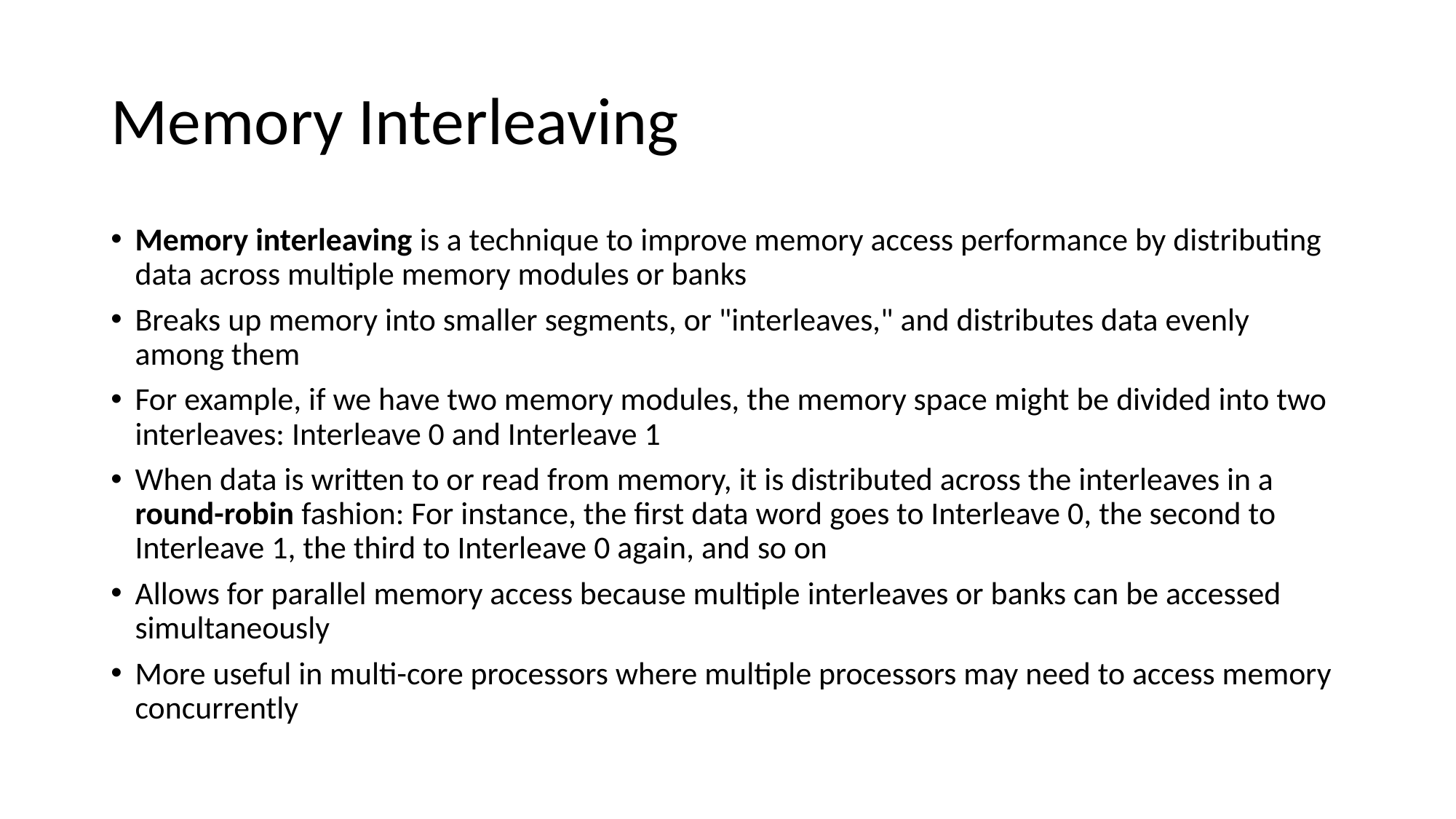

# Memory Interleaving
Memory interleaving is a technique to improve memory access performance by distributing data across multiple memory modules or banks
Breaks up memory into smaller segments, or "interleaves," and distributes data evenly among them
For example, if we have two memory modules, the memory space might be divided into two interleaves: Interleave 0 and Interleave 1
When data is written to or read from memory, it is distributed across the interleaves in a round-robin fashion: For instance, the first data word goes to Interleave 0, the second to Interleave 1, the third to Interleave 0 again, and so on
Allows for parallel memory access because multiple interleaves or banks can be accessed simultaneously
More useful in multi-core processors where multiple processors may need to access memory concurrently